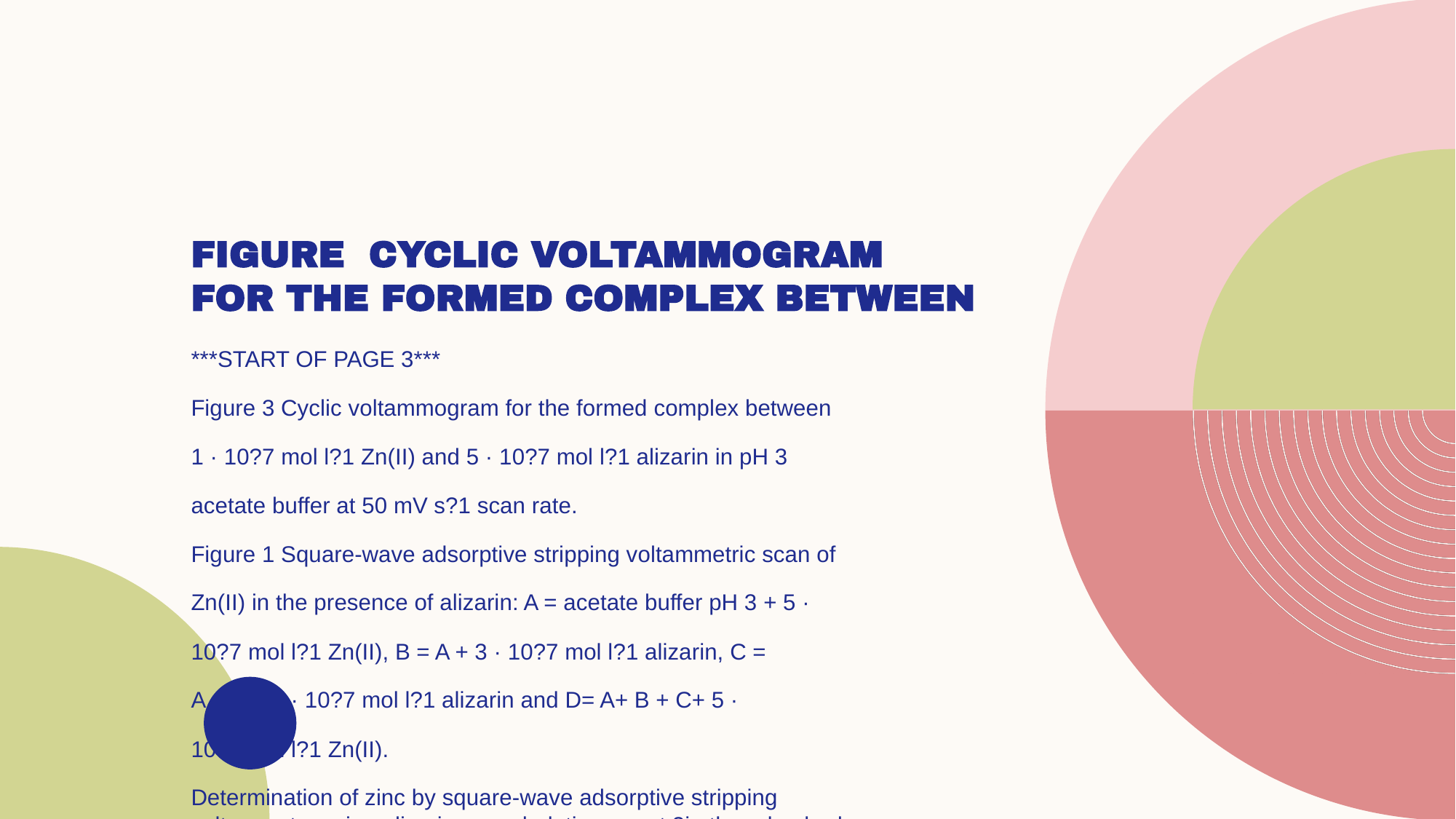

# Figure  Cyclic voltammogram for the formed complex between
***START OF PAGE 3***
Figure 3 Cyclic voltammogram for the formed complex between
1 · 10?7 mol l?1 Zn(II) and 5 · 10?7 mol l?1 alizarin in pH 3
acetate buffer at 50 mV s?1 scan rate.
Figure 1 Square-wave adsorptive stripping voltammetric scan of
Zn(II) in the presence of alizarin: A = acetate buffer pH 3 + 5 ·
10?7 mol l?1 Zn(II), B = A + 3 · 10?7 mol l?1 alizarin, C =
A + B + 5 · 10?7 mol l?1 alizarin and D= A+ B + C+ 5 ·
10?7 mol l?1 Zn(II).
Determination of zinc by square-wave adsorptive stripping voltammetry using alizarin as a chelating agent 3in the adsorbed complex, an assumption which was confirmed
by cyclic voltammetric measurement of 1 · 10?7 mol l?1 Zn(II)
ions and 5 · 10?7 mol l?1 alizarin chelating agent in pH 3 ace-
tate buffer at 50 mV s?1 scan rate. As can be noticed from
Fig. 3, which exhibits the cyclic voltammogram of alizarin–
Zn(II) complex, the absence of the anodic peak at the reverse
scan for the stripping voltammetric peak at ?831 mV con-
firmed the irreversible nature of the evaluated reduction pro-
cess. The first electrochemical peak observed at 655 mV in
the given cyclic voltammogram is more probably resulted from
the cathodic reduction of the electroactive anthraquinone moi-
ety in the alizarin free molecules. Furthermore, when repetitive
cyclic voltammetric measurements for alizarin complex with
Zn(II) were carried out, a well-developed SW-AdSV peak
was observed at ?841 mV for the first cathodic scan, however,O
O         OH
+2 e-
Figure 2 Mechanism of the electrochemical redsucceeding cathodic scans exhibit a gradual decrease in the vol-
tammetric peak intensity, that seemed to indicate the adsorp-
tive characteristic of this complex at the surface of the
employed working electrode. Anyhow, the interfacial accumu-
lation of this ligand–metal ion complex onto the HMDE sur-
face can be used as an effective accumulation step in order
to enhance the electroanalytical determination of zinc ions.
3.2. Optimum parameters and experimental conditions
3.2.1. Effect of pH
The sensitivity of the SW-AdSV approach for the electrochem-
ical analysis of Zn(II) metal ion via their formed complex with
alizarin, is strongly dependent upon the pH and nature of sup-
porting buffer which are the main factors influencing the for-
mation of the observed complex, its stability, its adsorption
process and its electrochemical reduction process. Among the
investigated supporting electrolytes (acetate, phosphate, car-
bonate and Britton–Robinson buffer) at different pH values,
the best voltammetric peak resolution and sensitivity have
been observed when utilizing 0.1 mol l?1 carbonate buffer,
which will be selected for all subsequent experiments.
The influence of pH value of the used buffer solution on the
monitored stripping voltammetric peak current and potential
was also investigated. When the SW-AdSV peak current of
5 · 10?7 mol l?1 Zn(II) in the presence of 1 · 10?6 mol l?1 aliz-
arin was measured as a function of pH over the range 7.5–11.5,
the zinc voltammetric signal was found to increase steadily
over the examined pH range as can be seen from Fig. 4. How-O
+ Zno
uction process for alizarin–Zn(II) complex.
***END OF PAGE 3***